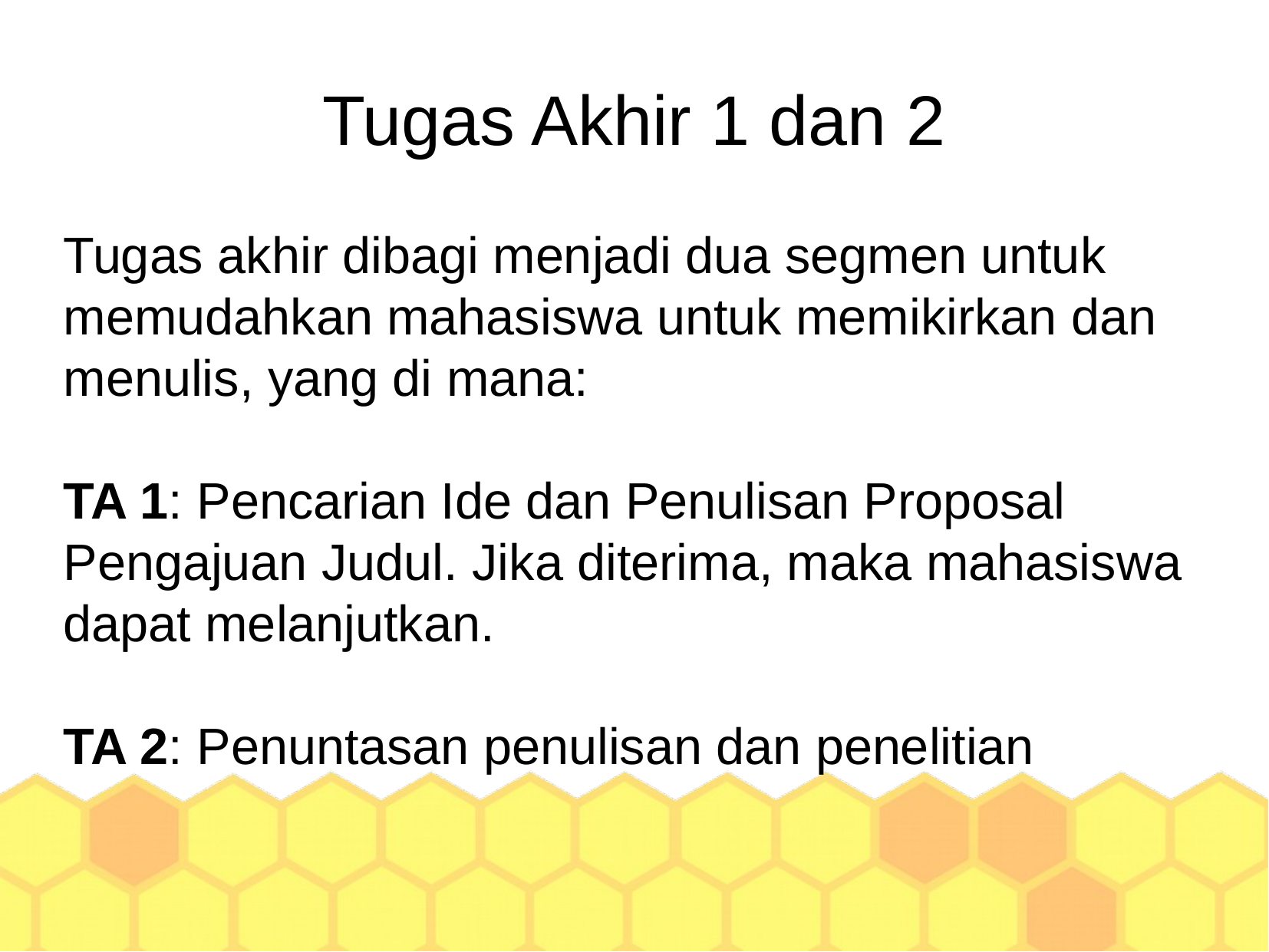

Tugas Akhir 1 dan 2
Tugas akhir dibagi menjadi dua segmen untuk memudahkan mahasiswa untuk memikirkan dan menulis, yang di mana:

TA 1: Pencarian Ide dan Penulisan Proposal Pengajuan Judul. Jika diterima, maka mahasiswa dapat melanjutkan.

TA 2: Penuntasan penulisan dan penelitian